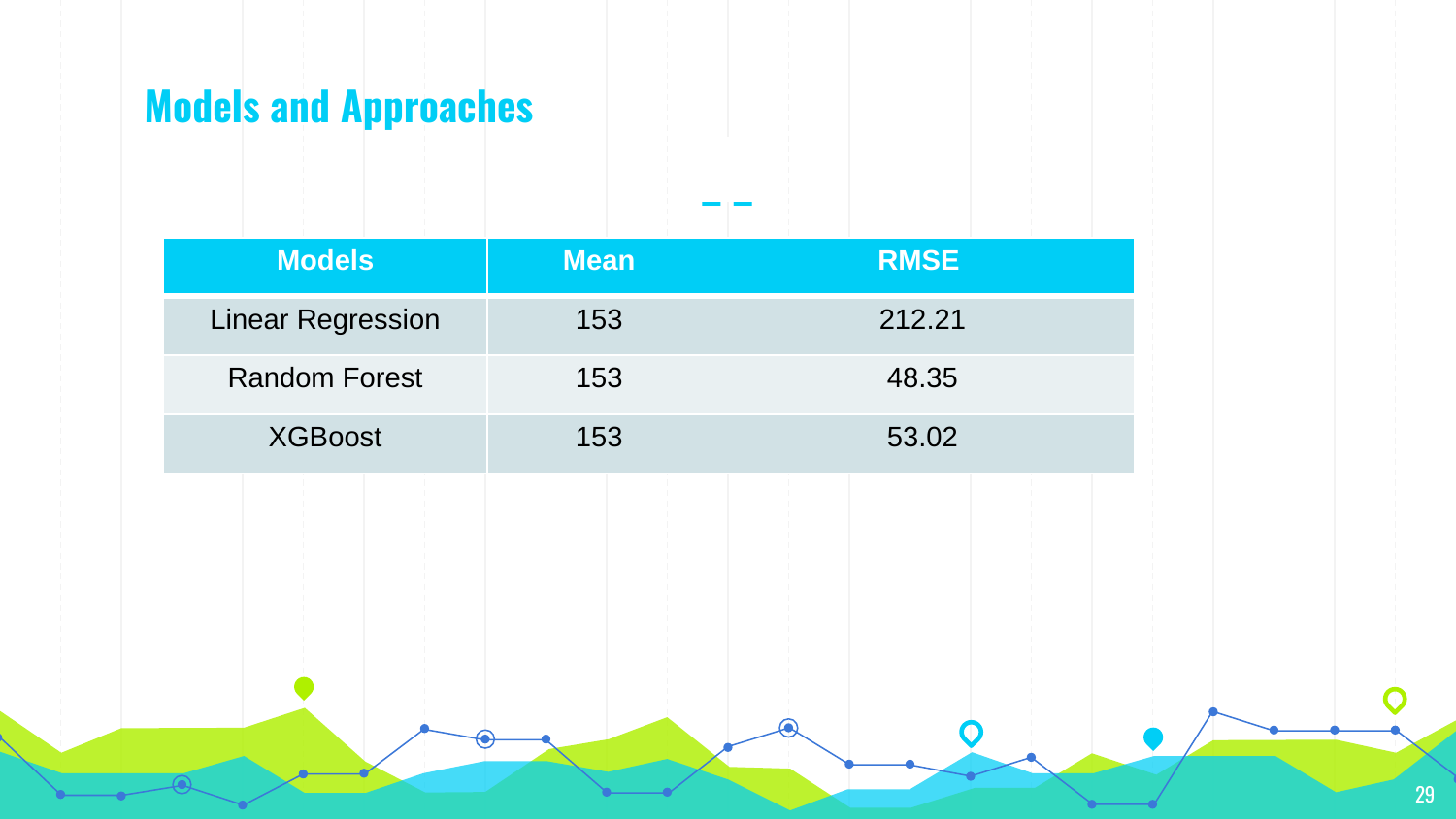

Models and Approaches

| Models | Mean | RMSE |
| --- | --- | --- |
| Linear Regression | 153 | 212.21 |
| Random Forest | 153 | 48.35 |
| XGBoost | 153 | 53.02 |
29